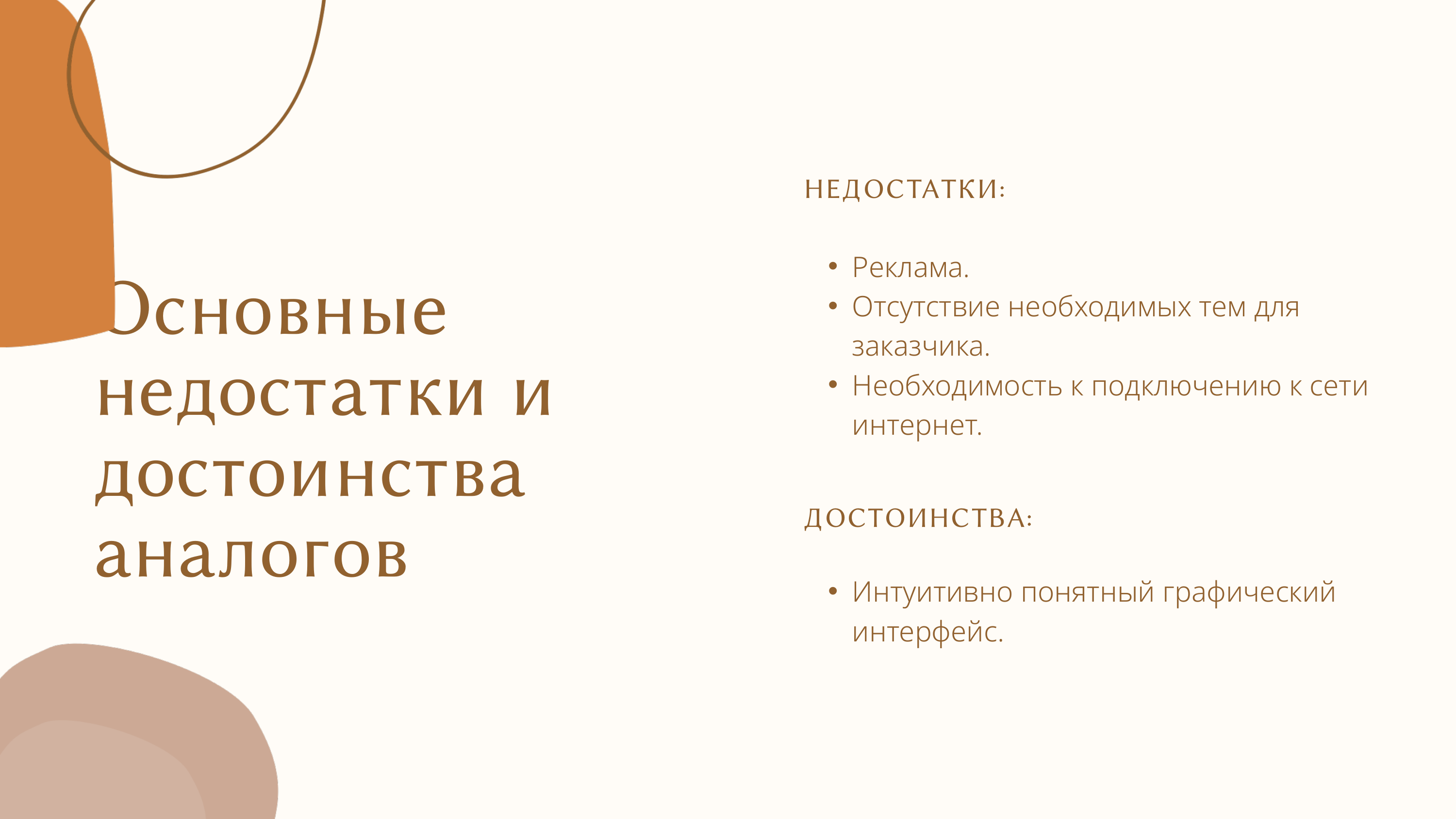

НЕДОСТАТКИ:
Реклама.
Отсутствие необходимых тем для заказчика.
Необходимость к подключению к сети интернет.
Основные недостатки и достоинства аналогов
ДОСТОИНСТВА:
Интуитивно понятный графический интерфейс.